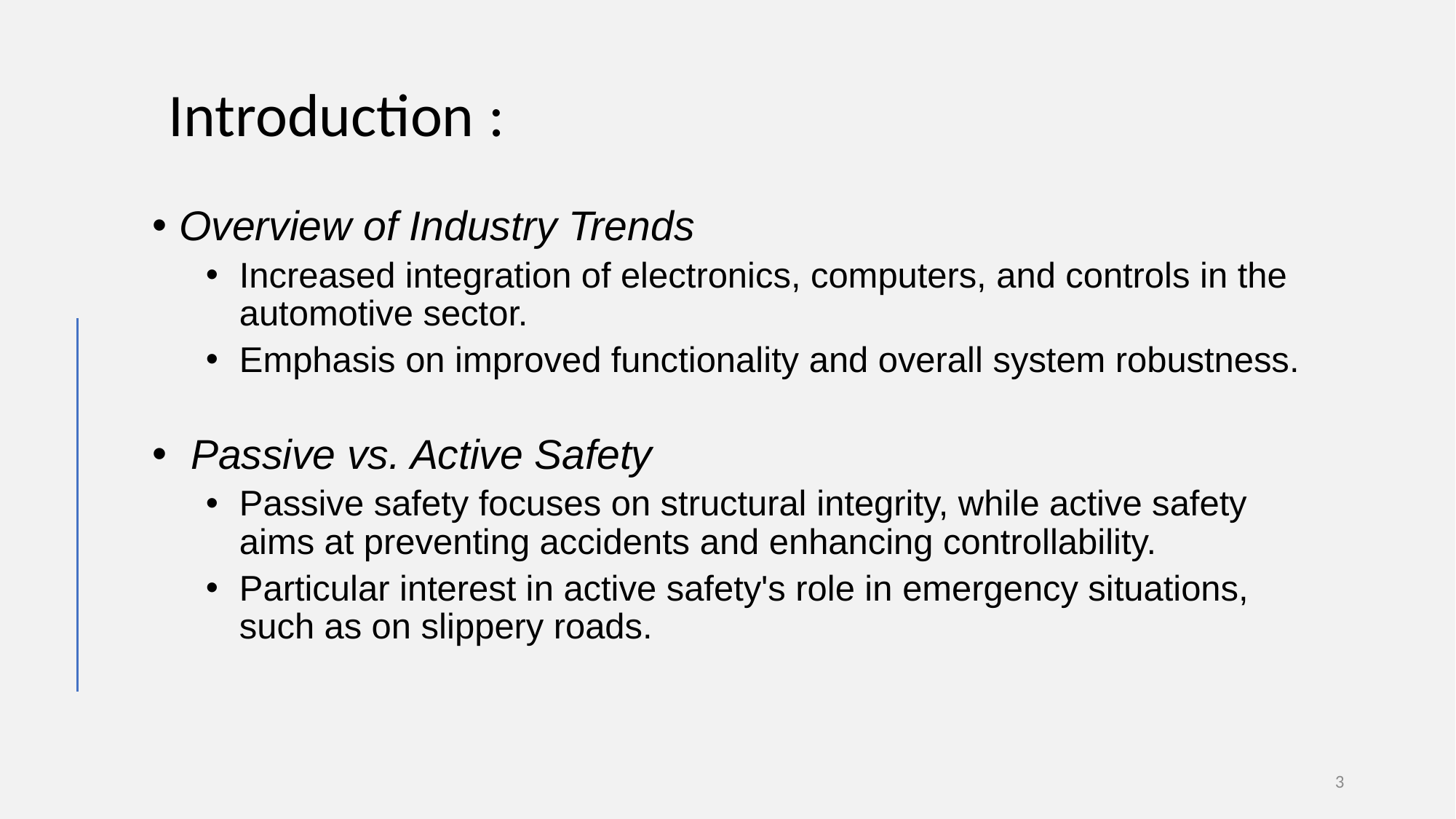

# Introduction :
Overview of Industry Trends
Increased integration of electronics, computers, and controls in the automotive sector.
Emphasis on improved functionality and overall system robustness.
 Passive vs. Active Safety
Passive safety focuses on structural integrity, while active safety aims at preventing accidents and enhancing controllability.
Particular interest in active safety's role in emergency situations, such as on slippery roads.

3